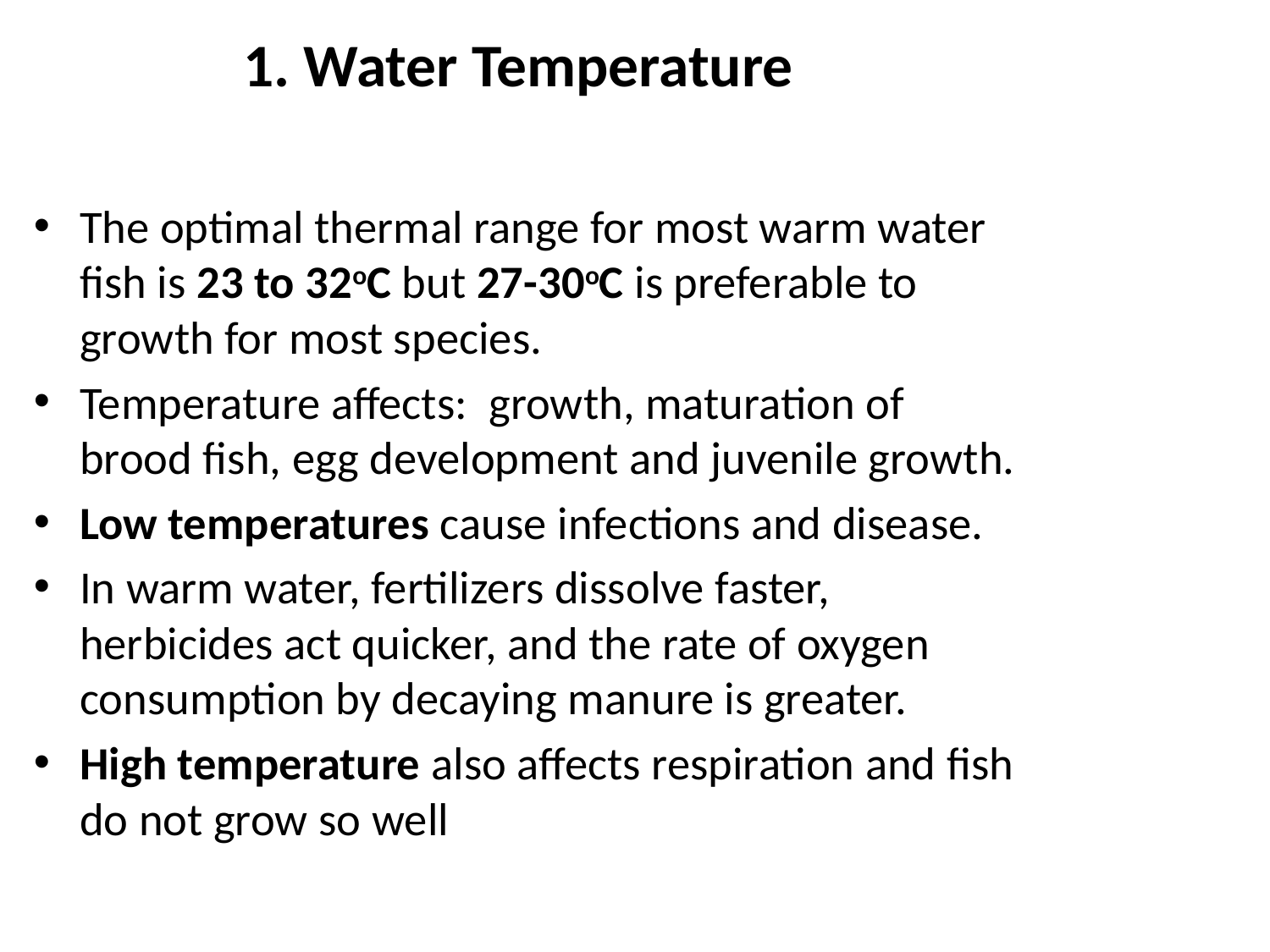

# 1. Water Temperature
The optimal thermal range for most warm water fish is 23 to 32oC but 27-30oC is preferable to growth for most species.
Temperature affects:  growth, maturation of brood fish, egg development and juvenile growth.
Low temperatures cause infections and disease.
In warm water, fertilizers dissolve faster, herbicides act quicker, and the rate of oxygen consumption by decaying manure is greater.
High temperature also affects respiration and fish do not grow so well